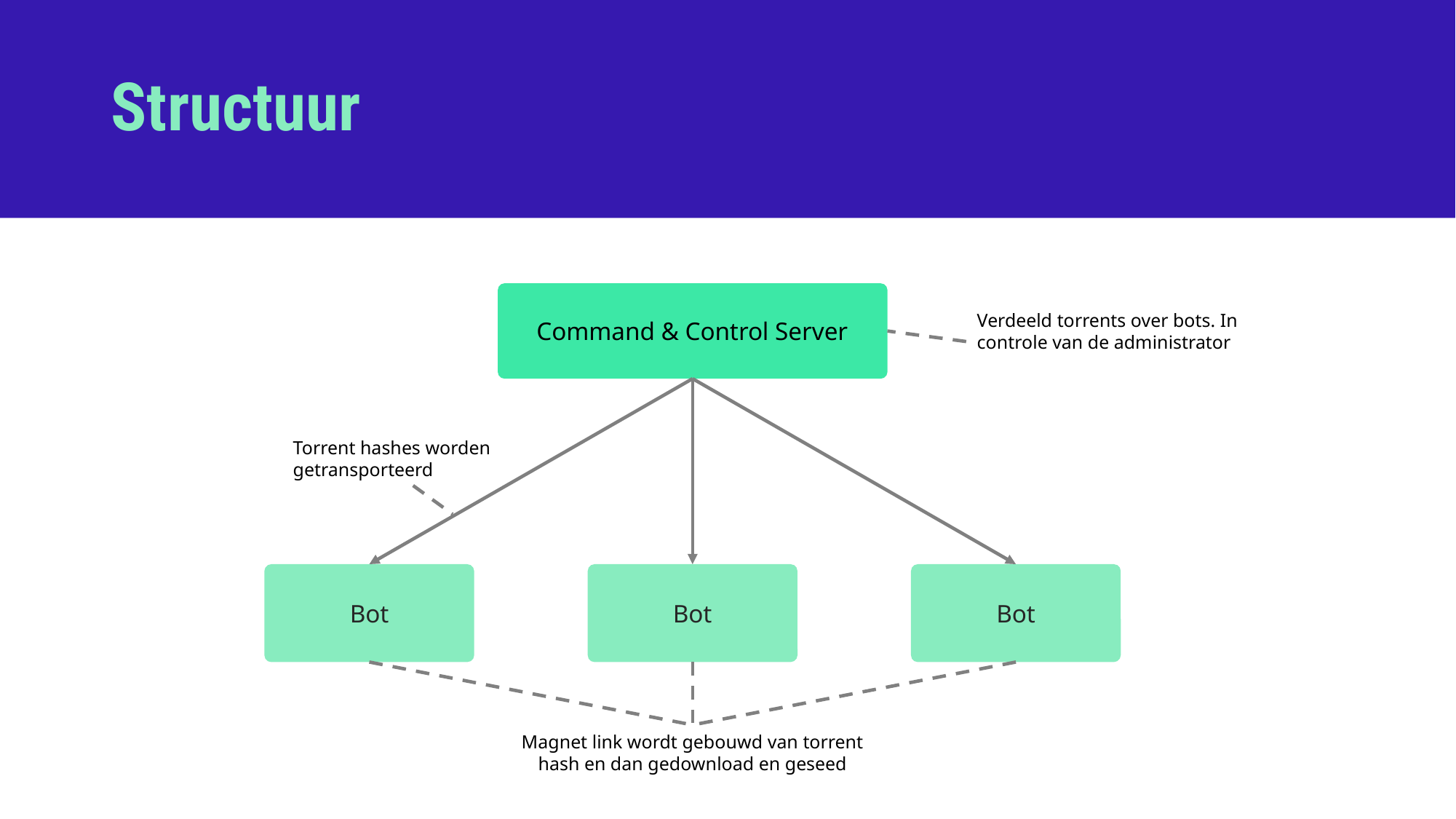

Structuur
Command & Control Server
Verdeeld torrents over bots. In controle van de administrator

Torrent hashes worden getransporteerd
Bot
Bot
Bot
Magnet link wordt gebouwd van torrent hash en dan gedownload en geseed